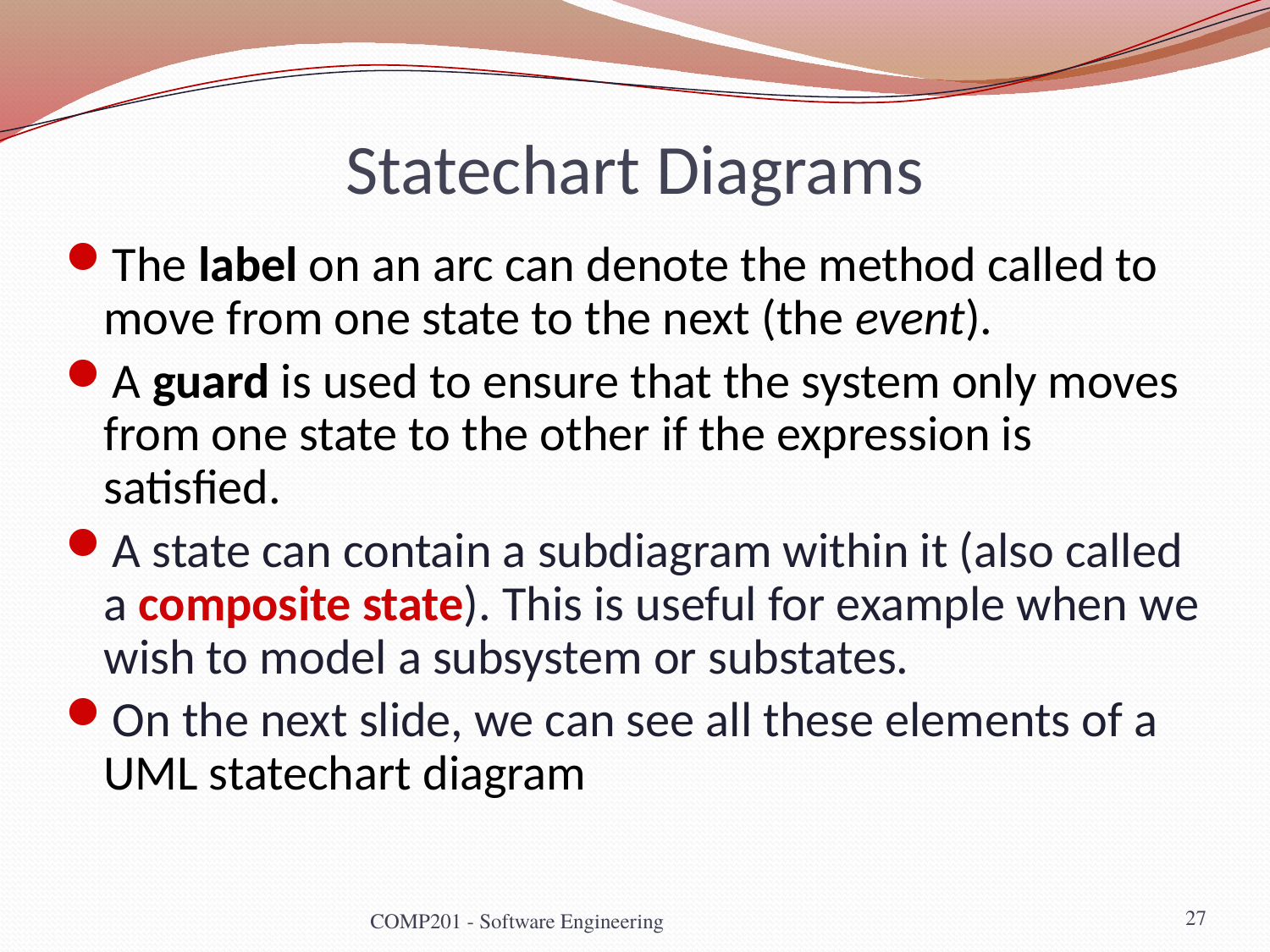

# Statechart Diagrams
The label on an arc can denote the method called to move from one state to the next (the event).
A guard is used to ensure that the system only moves from one state to the other if the expression is satisfied.
A state can contain a subdiagram within it (also called a composite state). This is useful for example when we wish to model a subsystem or substates.
On the next slide, we can see all these elements of a UML statechart diagram

COMP201 - Software Engineering
27